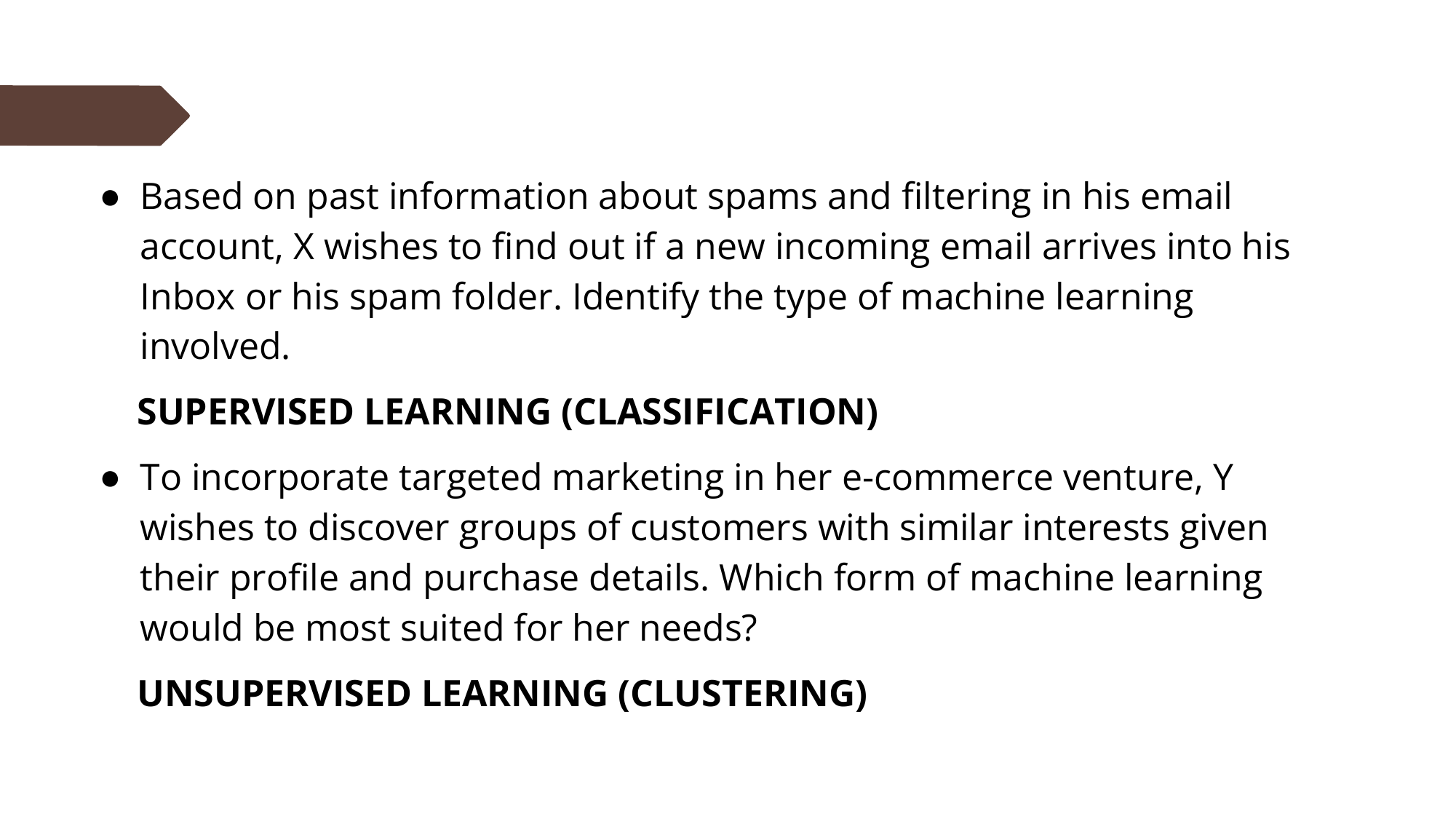

Based on past information about spams and filtering in his email account, X wishes to find out if a new incoming email arrives into his Inbox or his spam folder. Identify the type of machine learning involved.
    SUPERVISED LEARNING (CLASSIFICATION)
To incorporate targeted marketing in her e-commerce venture, Y wishes to discover groups of customers with similar interests given their profile and purchase details. Which form of machine learning would be most suited for her needs?
    UNSUPERVISED LEARNING (CLUSTERING)